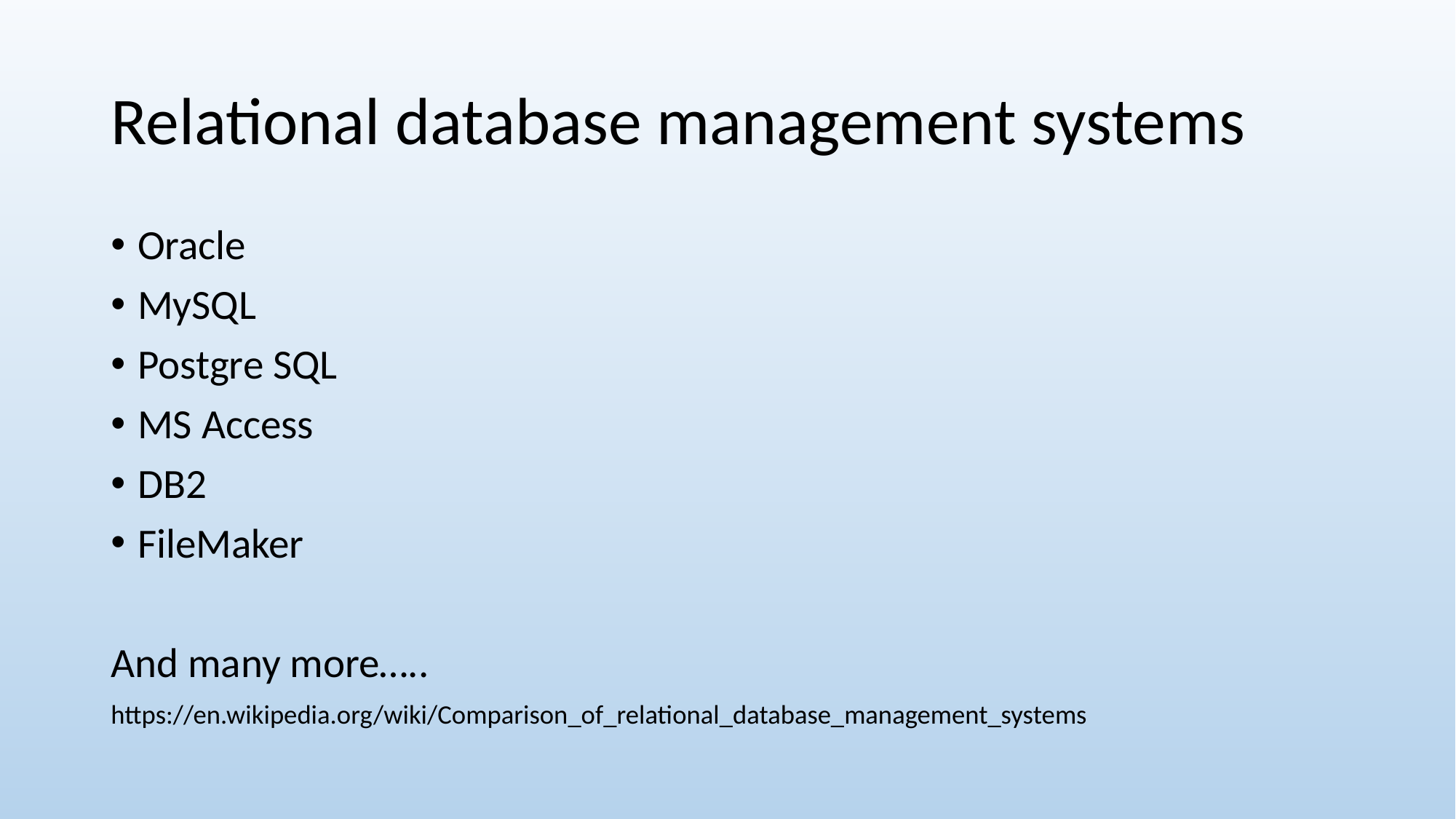

# Relational database management systems
Oracle
MySQL
Postgre SQL
MS Access
DB2
FileMaker

And many more…..
https://en.wikipedia.org/wiki/Comparison_of_relational_database_management_systems